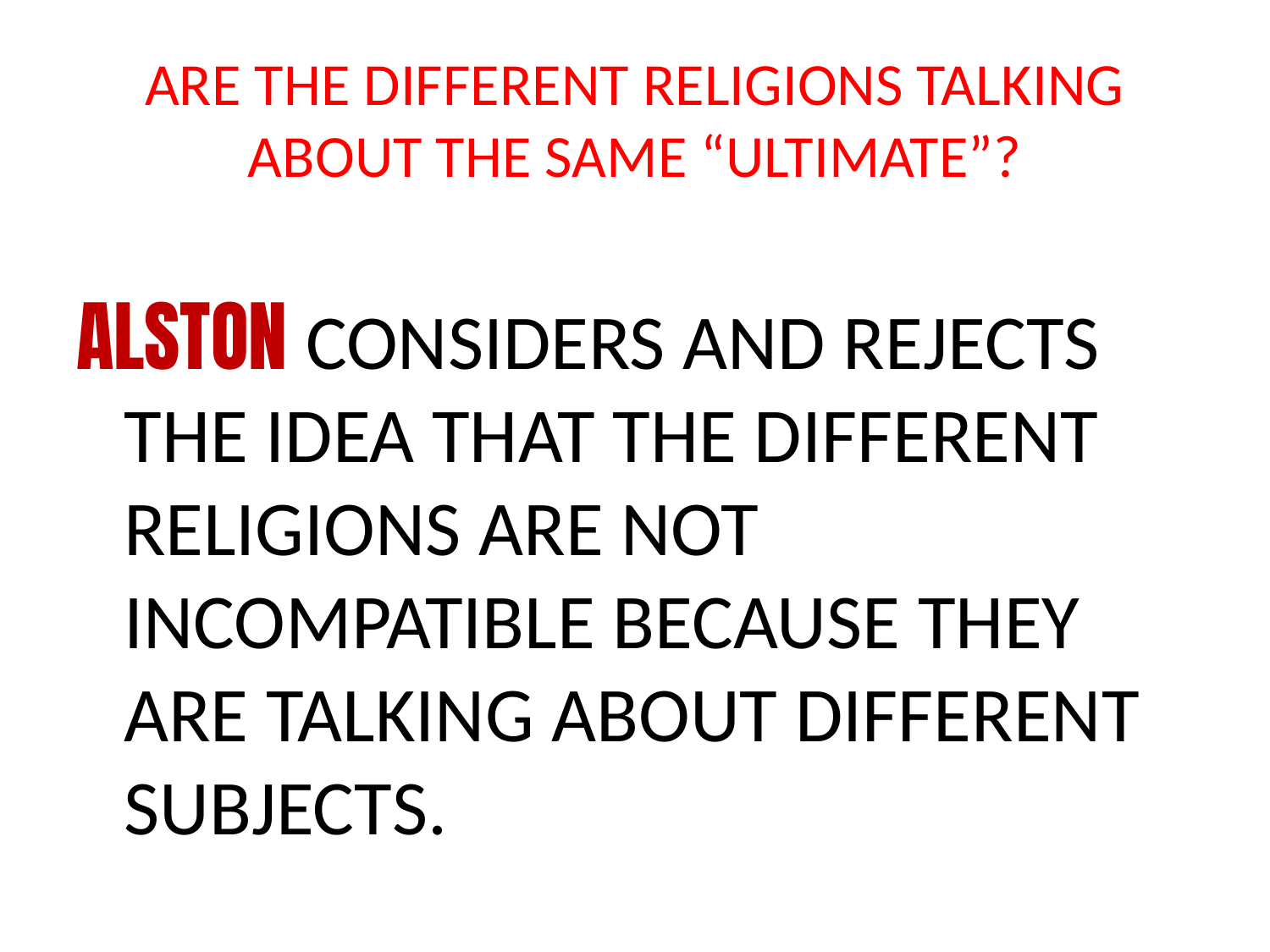

# ARE THE DIFFERENT RELIGIONS TALKING ABOUT THE SAME “ULTIMATE”?
ALSTON CONSIDERS AND REJECTS THE IDEA THAT THE DIFFERENT RELIGIONS ARE NOT INCOMPATIBLE BECAUSE THEY ARE TALKING ABOUT DIFFERENT SUBJECTS.